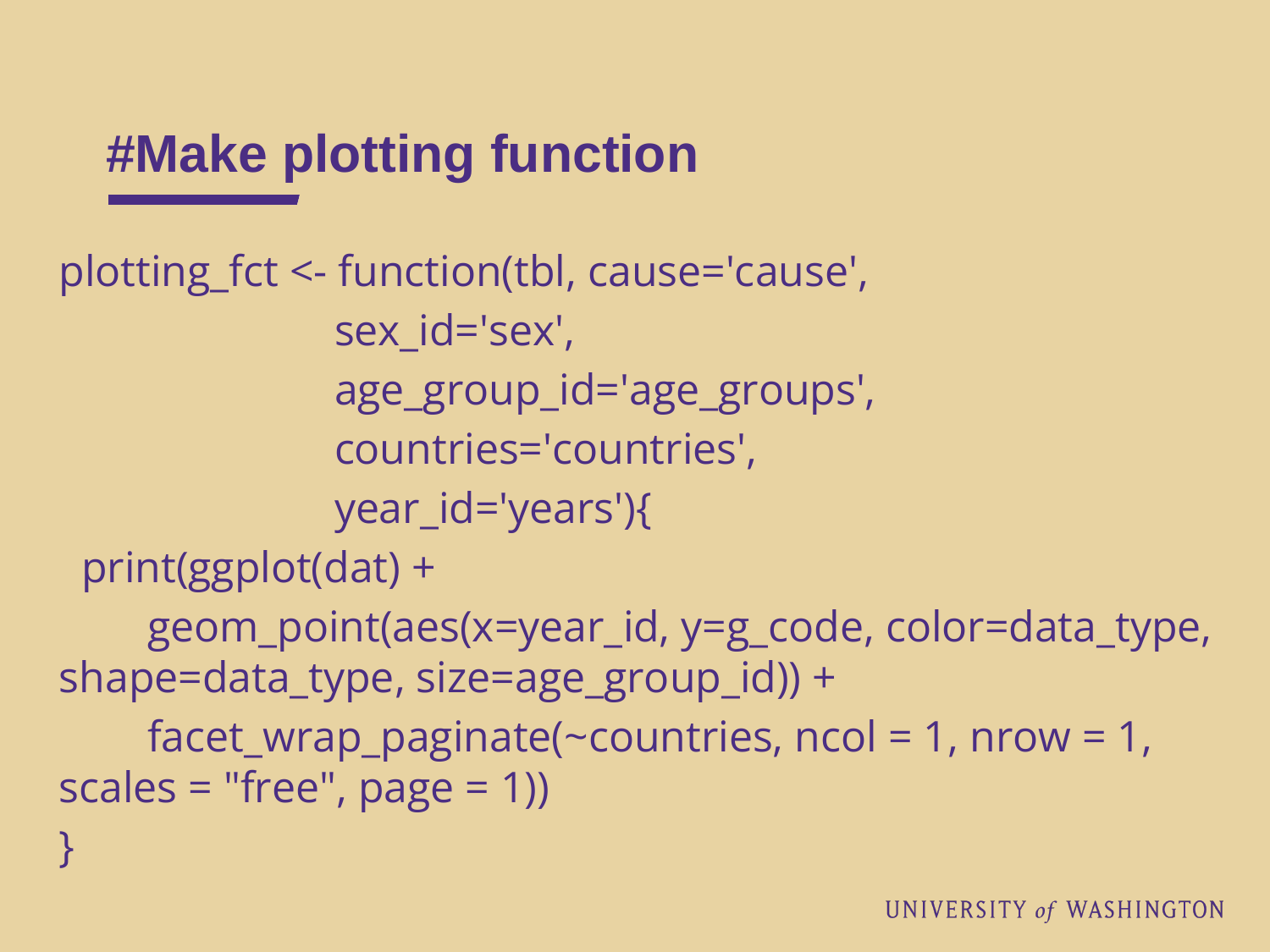

# #Make plotting function
plotting_fct <- function(tbl, cause='cause',
                         sex_id='sex',
                         age_group_id='age_groups',
                         countries='countries',
                         year_id='years'){
  print(ggplot(dat) +
        geom_point(aes(x=year_id, y=g_code, color=data_type, shape=data_type, size=age_group_id)) +
        facet_wrap_paginate(~countries, ncol = 1, nrow = 1, scales = "free", page = 1))
}